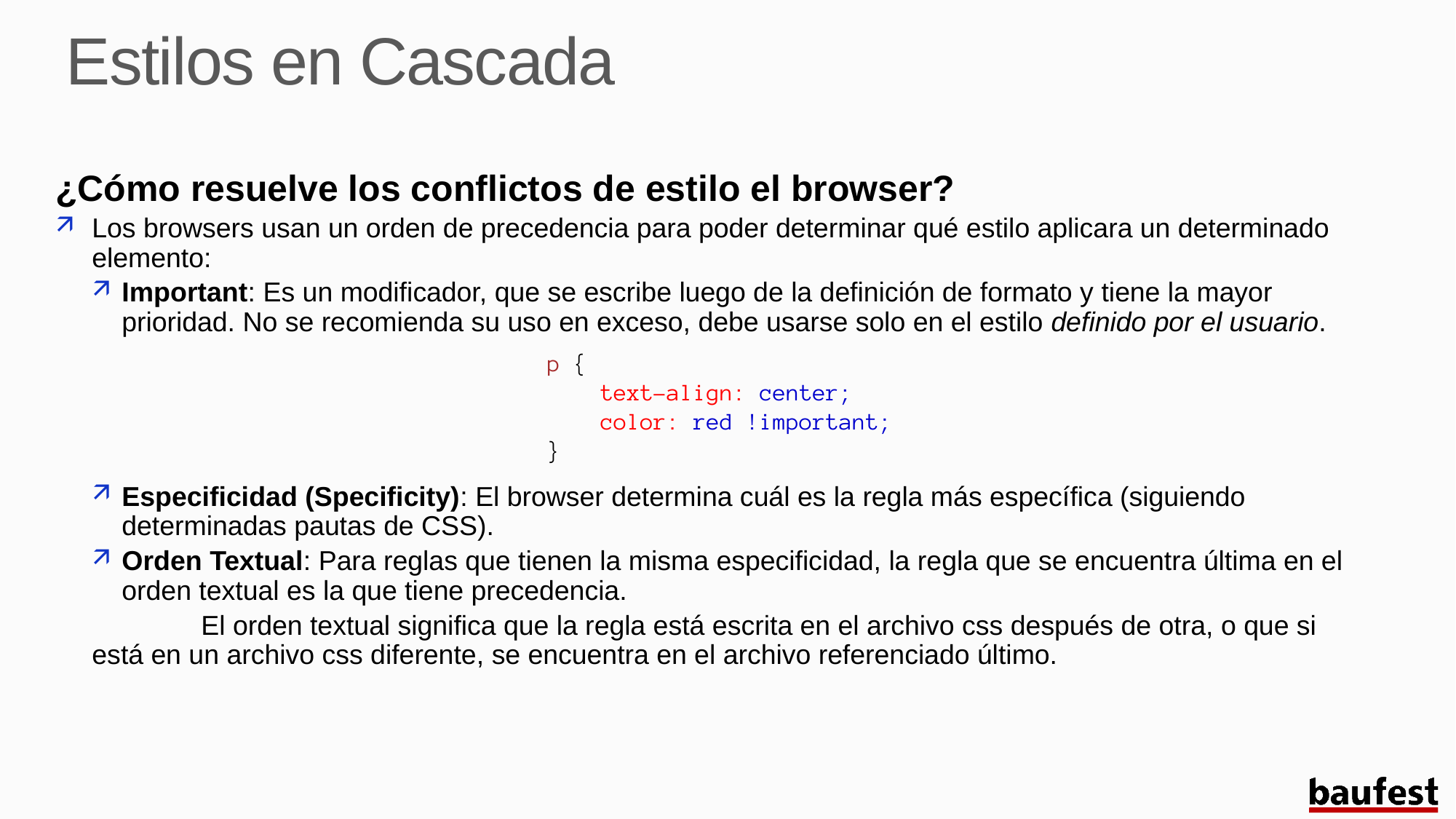

# Estilos en Cascada
¿Cómo resuelve los conflictos de estilo el browser?
Los browsers usan un orden de precedencia para poder determinar qué estilo aplicara un determinado elemento:
Important: Es un modificador, que se escribe luego de la definición de formato y tiene la mayor prioridad. No se recomienda su uso en exceso, debe usarse solo en el estilo definido por el usuario.

Especificidad (Specificity): El browser determina cuál es la regla más específica (siguiendo determinadas pautas de CSS).
Orden Textual: Para reglas que tienen la misma especificidad, la regla que se encuentra última en el orden textual es la que tiene precedencia.
	El orden textual significa que la regla está escrita en el archivo css después de otra, o que si está en un archivo css diferente, se encuentra en el archivo referenciado último.
p {
    text-align: center;
    color: red !important;
}